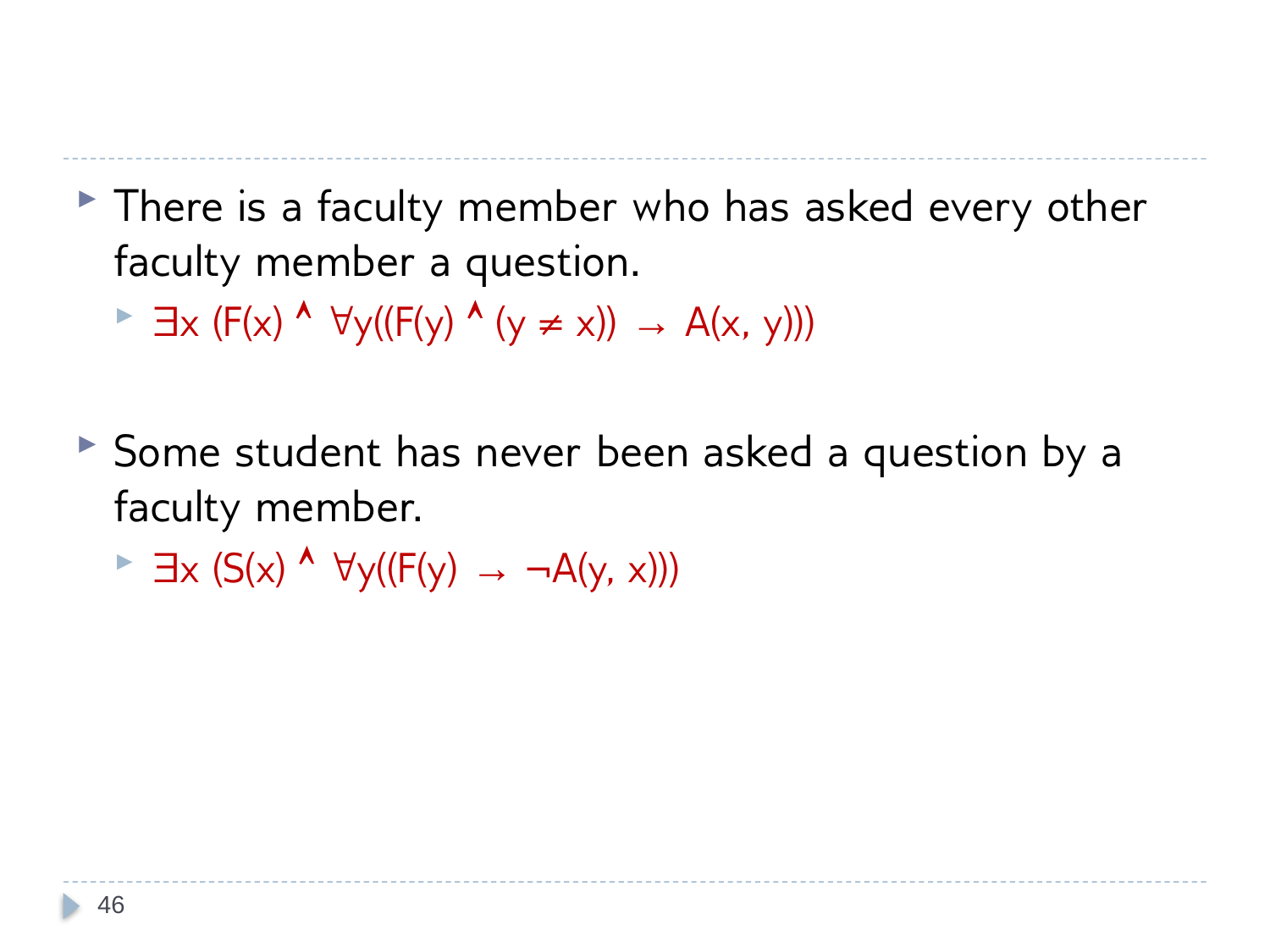

#
There is a faculty member who has asked every other faculty member a question.
∃x (F(x) ∧ ∀y((F(y) ∧ (y ≠ x)) → A(x, y)))

Some student has never been asked a question by a faculty member.
∃x (S(x) ∧ ∀y((F(y) → ¬A(y, x)))

46